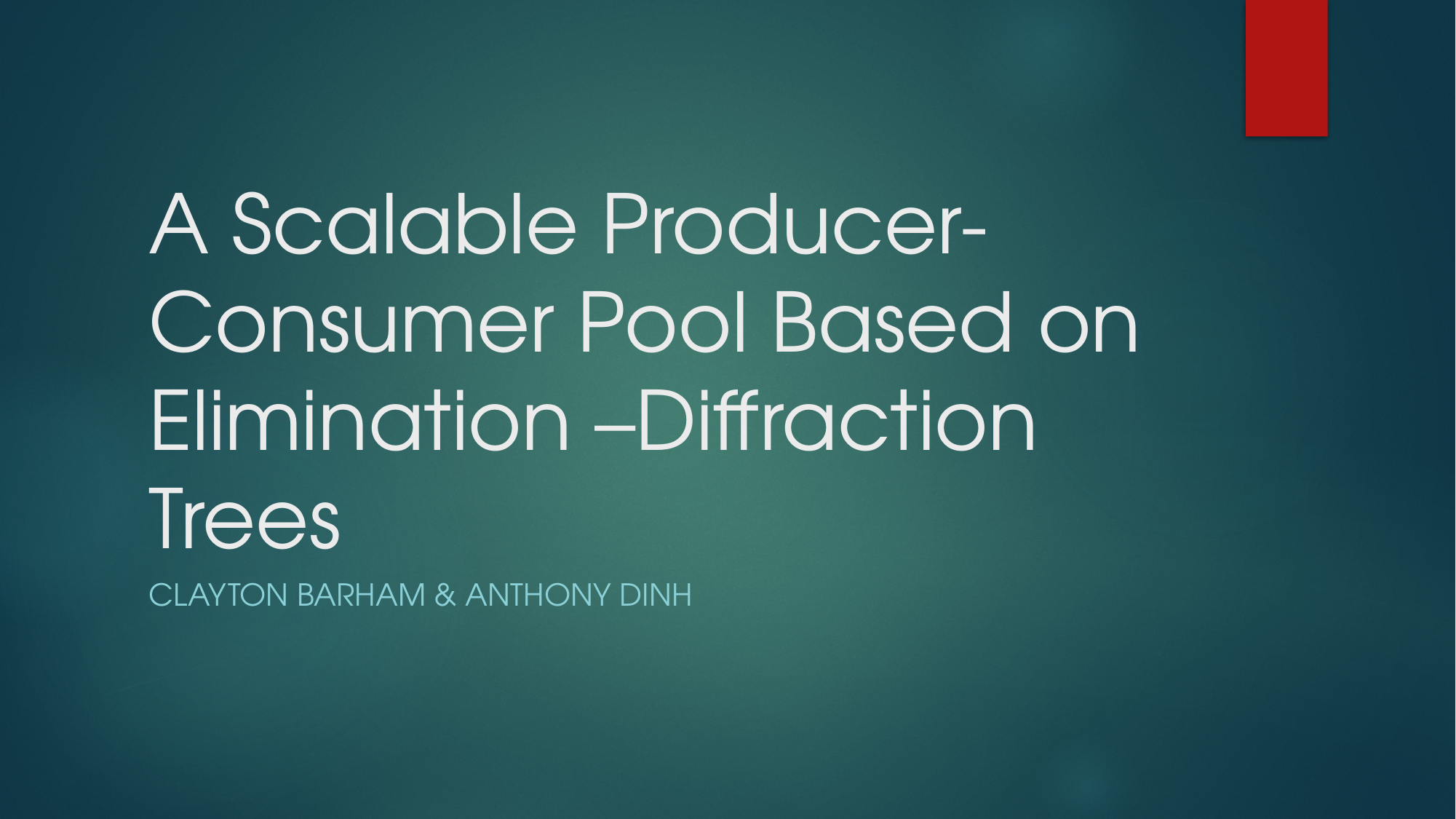

# A Scalable Producer-Consumer Pool Based on Elimination –Diffraction Trees
Clayton Barham & Anthony Dinh